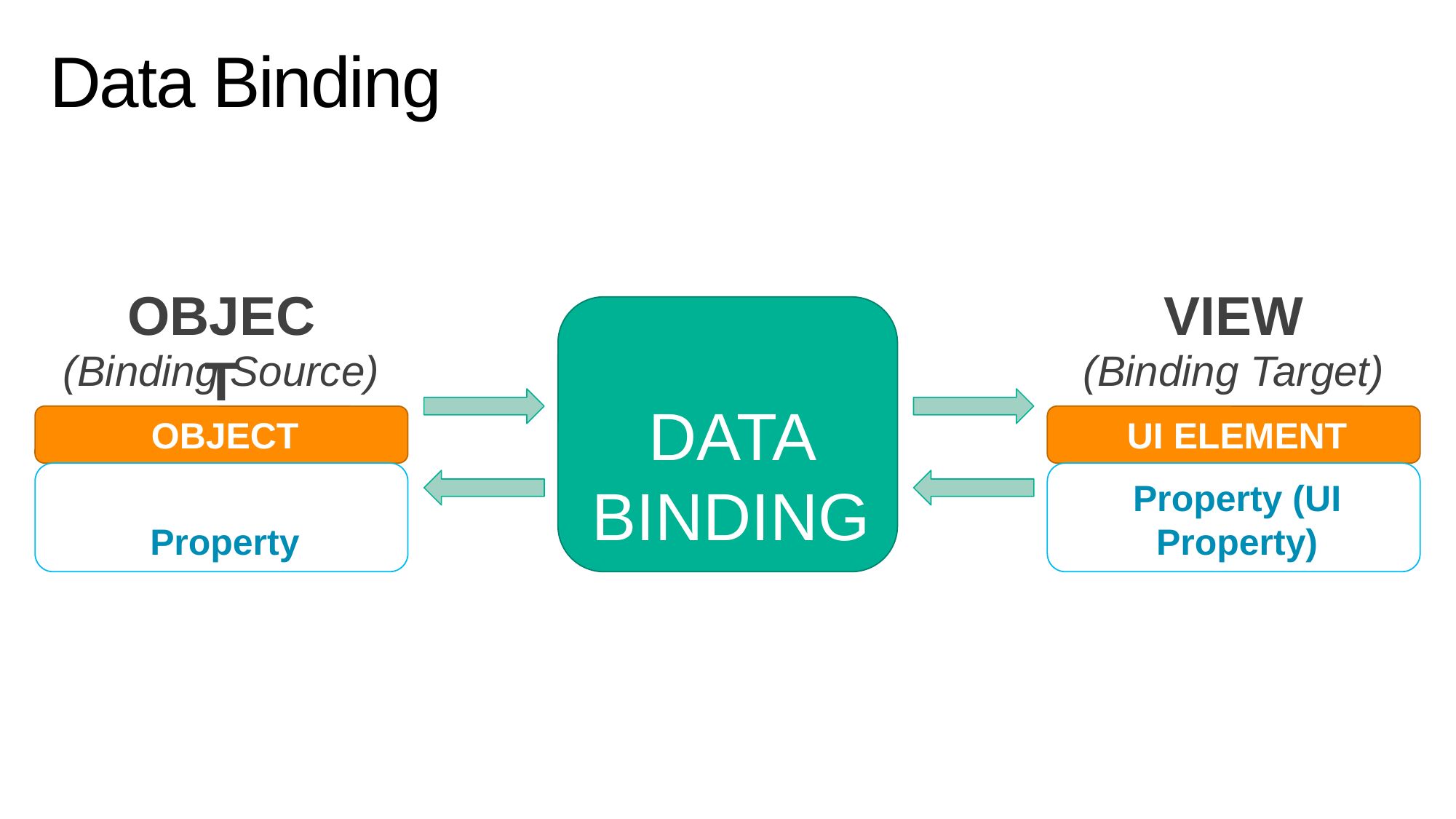

# Data Binding
OBJECT
VIEW
DATA BINDING
(Binding Source)
(Binding Target)

OBJECT
UI ELEMENT
Property
Property (UI Property)